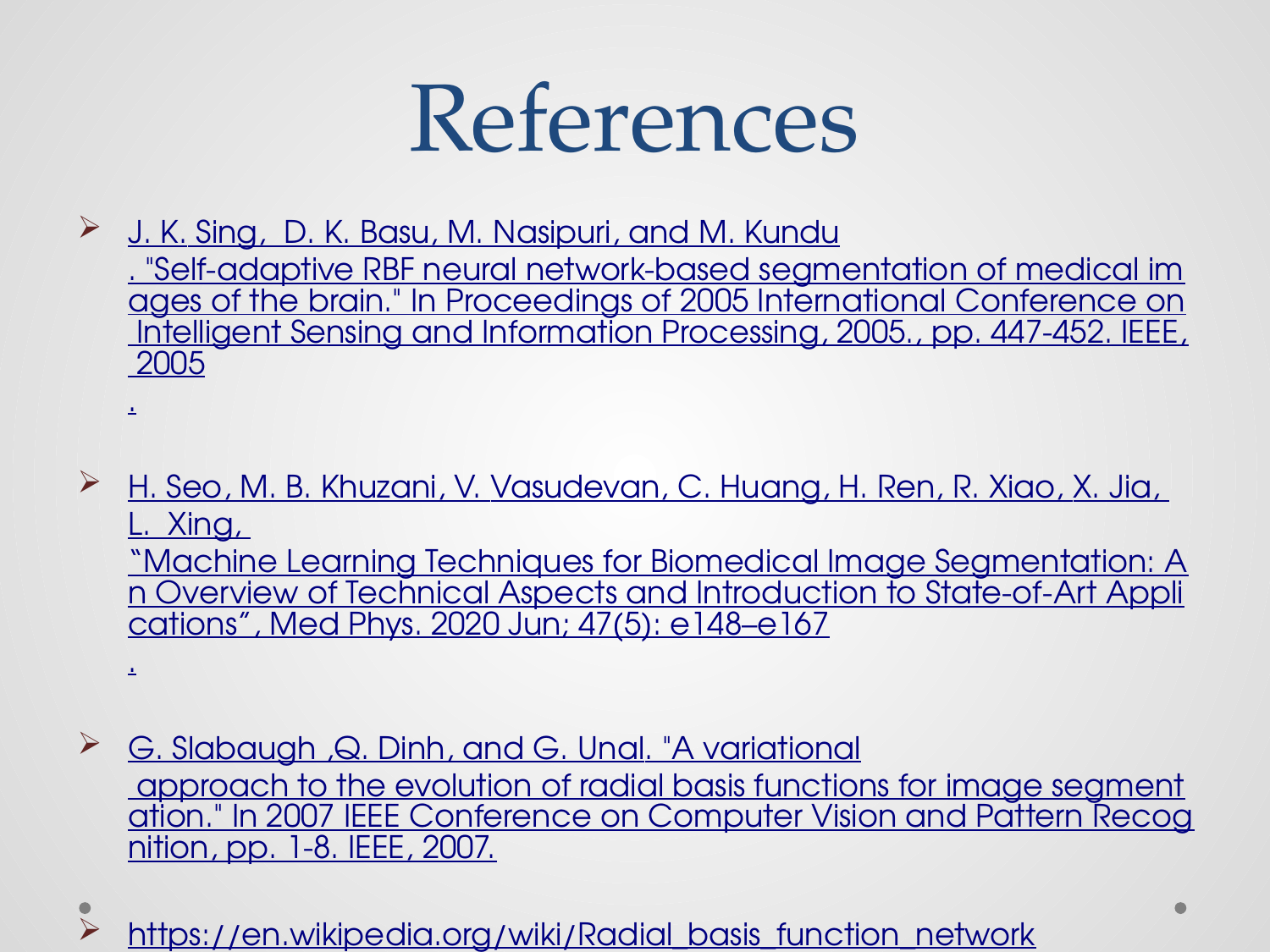

# References
J. K. Sing,  D. K. Basu, M. Nasipuri, and M. Kundu. "Self-adaptive RBF neural network-based segmentation of medical images of the brain." In Proceedings of 2005 International Conference on Intelligent Sensing and Information Processing, 2005., pp. 447-452. IEEE, 2005.

H. Seo, M. B. Khuzani, V. Vasudevan, C. Huang, H. Ren, R. Xiao, X. Jia, L.  Xing, “Machine Learning Techniques for Biomedical Image Segmentation: An Overview of Technical Aspects and Introduction to State-of-Art Applications”, Med Phys. 2020 Jun; 47(5): e148–e167.

G. Slabaugh ,Q. Dinh, and G. Unal. "A variational approach to the evolution of radial basis functions for image segmentation." In 2007 IEEE Conference on Computer Vision and Pattern Recognition, pp. 1-8. IEEE, 2007.

https://en.wikipedia.org/wiki/Radial_basis_function_network

https://www.educative.io/answers/what-are-radial-basis-function-neural-networks